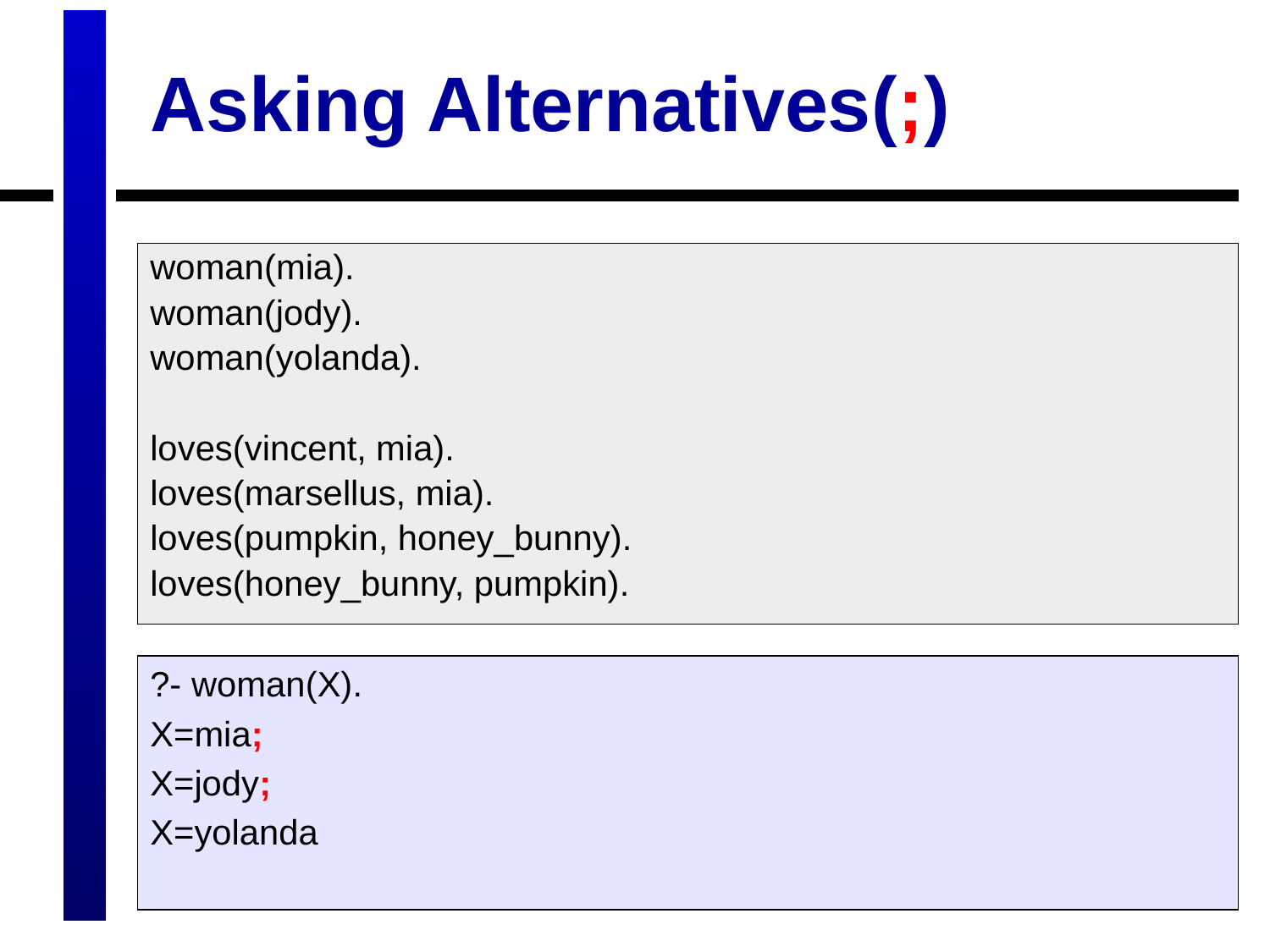

# Asking Alternatives(;)
woman(mia).
woman(jody).
woman(yolanda).

loves(vincent, mia).
loves(marsellus, mia).
loves(pumpkin, honey_bunny).
loves(honey_bunny, pumpkin).
?- woman(X).
X=mia;
X=jody;
X=yolanda